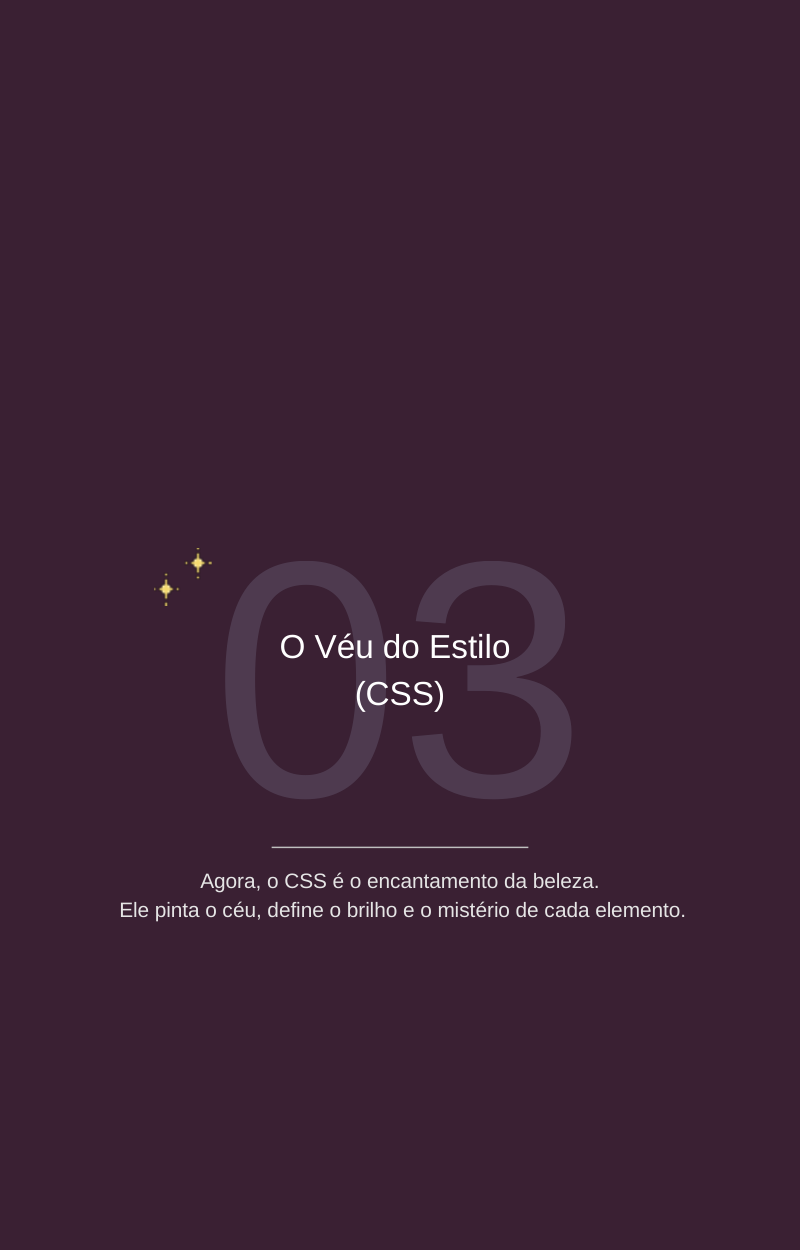

03

O Véu do Estilo
(CSS)

Agora, o CSS é o encantamento da beleza.
 Ele pinta o céu, define o brilho e o mistério de cada elemento.